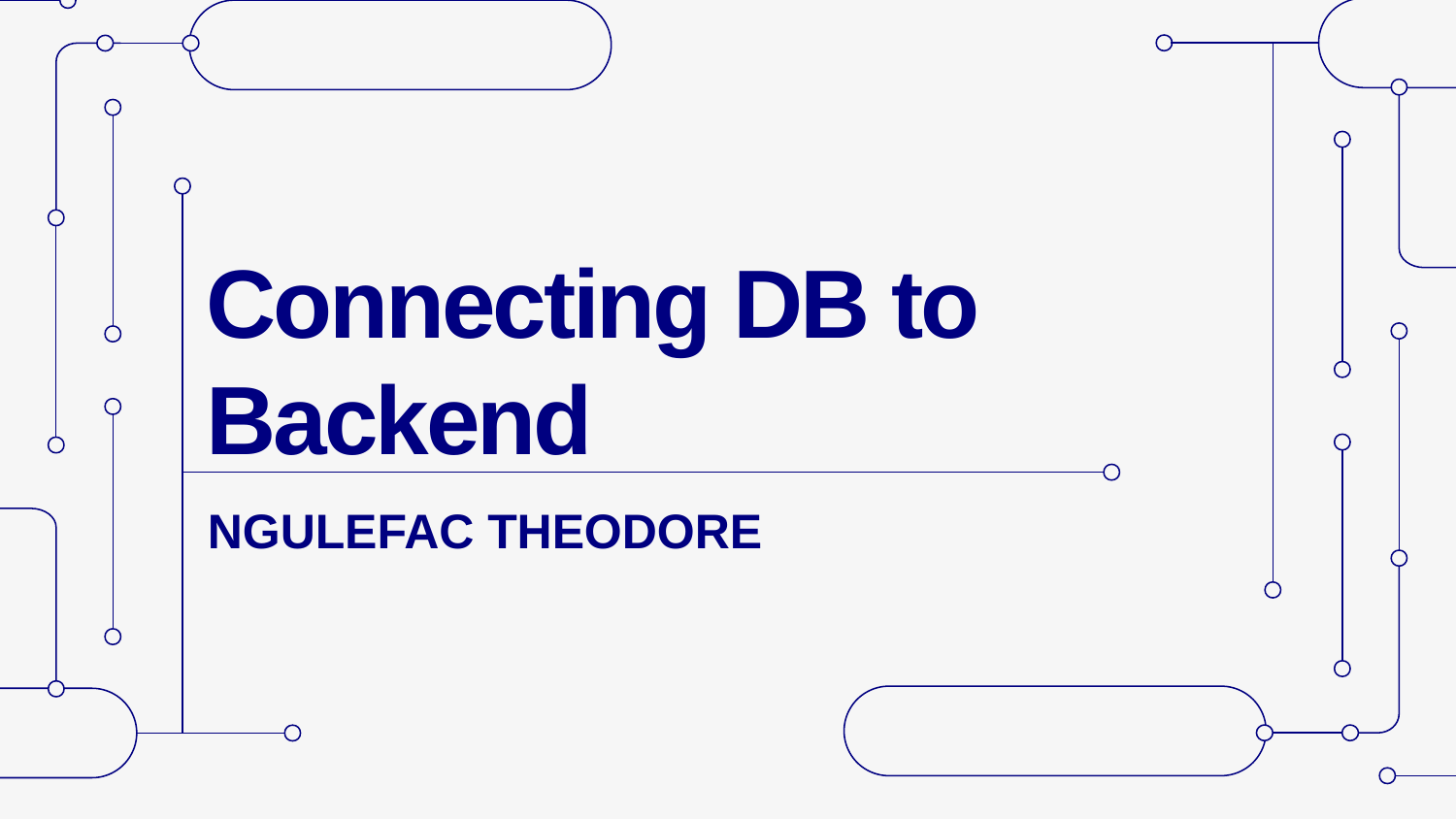

Connecting DB to Backend
# NGULEFAC THEODORE